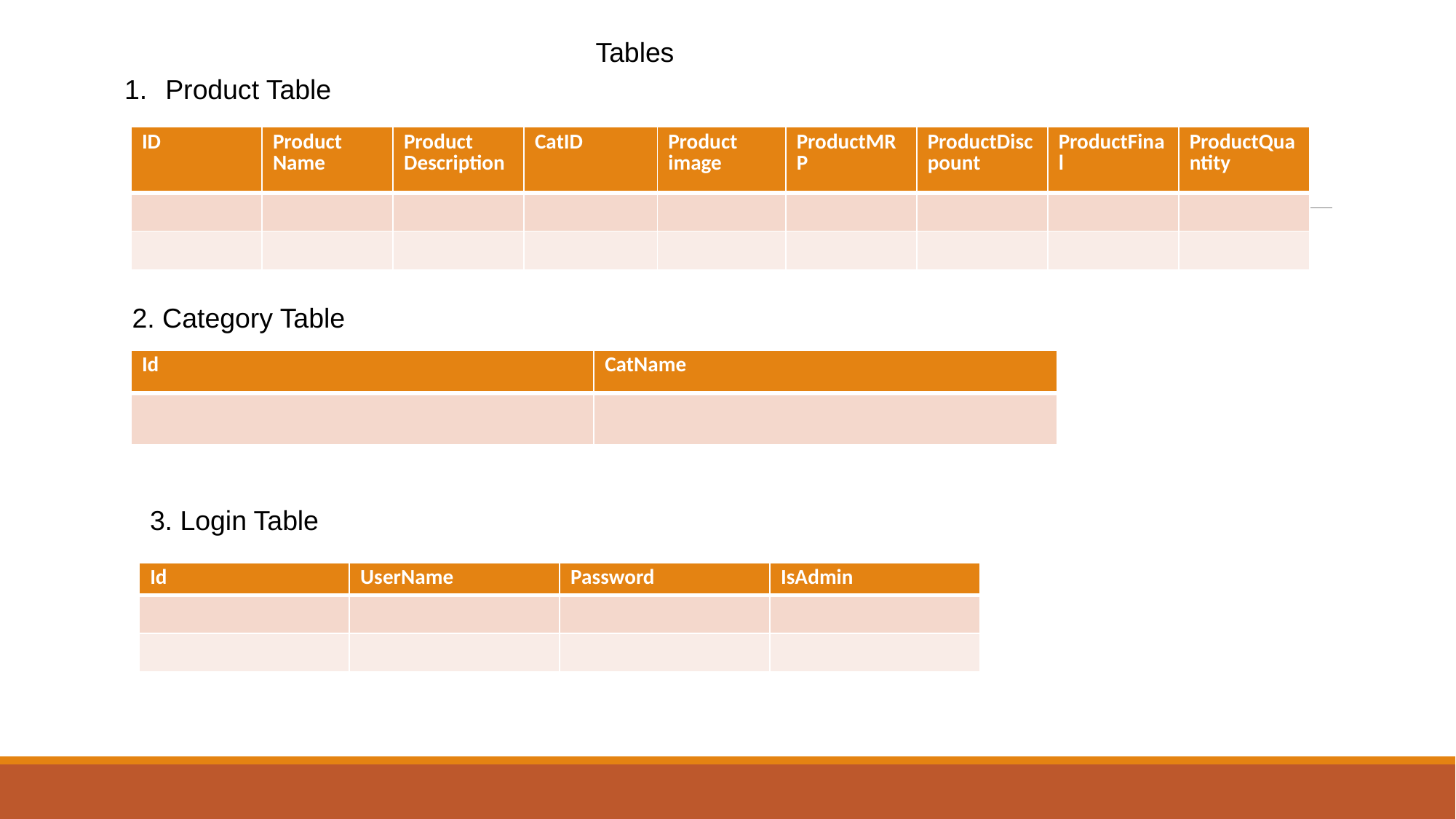

Tables
# IdppppP Password
Product Table
| ID | Product Name | Product Description | CatID | Product image | ProductMRP | ProductDiscpount | ProductFinal | ProductQuantity |
| --- | --- | --- | --- | --- | --- | --- | --- | --- |
|  |  |  |  |  |  |  |  |  |
|  |  |  |  |  |  |  |  |  |
2. Category Table
| Id | CatName |
| --- | --- |
|  |  |
3. Login Table
| Id | UserName | Password | IsAdmin |
| --- | --- | --- | --- |
|  |  |  |  |
|  |  |  |  |